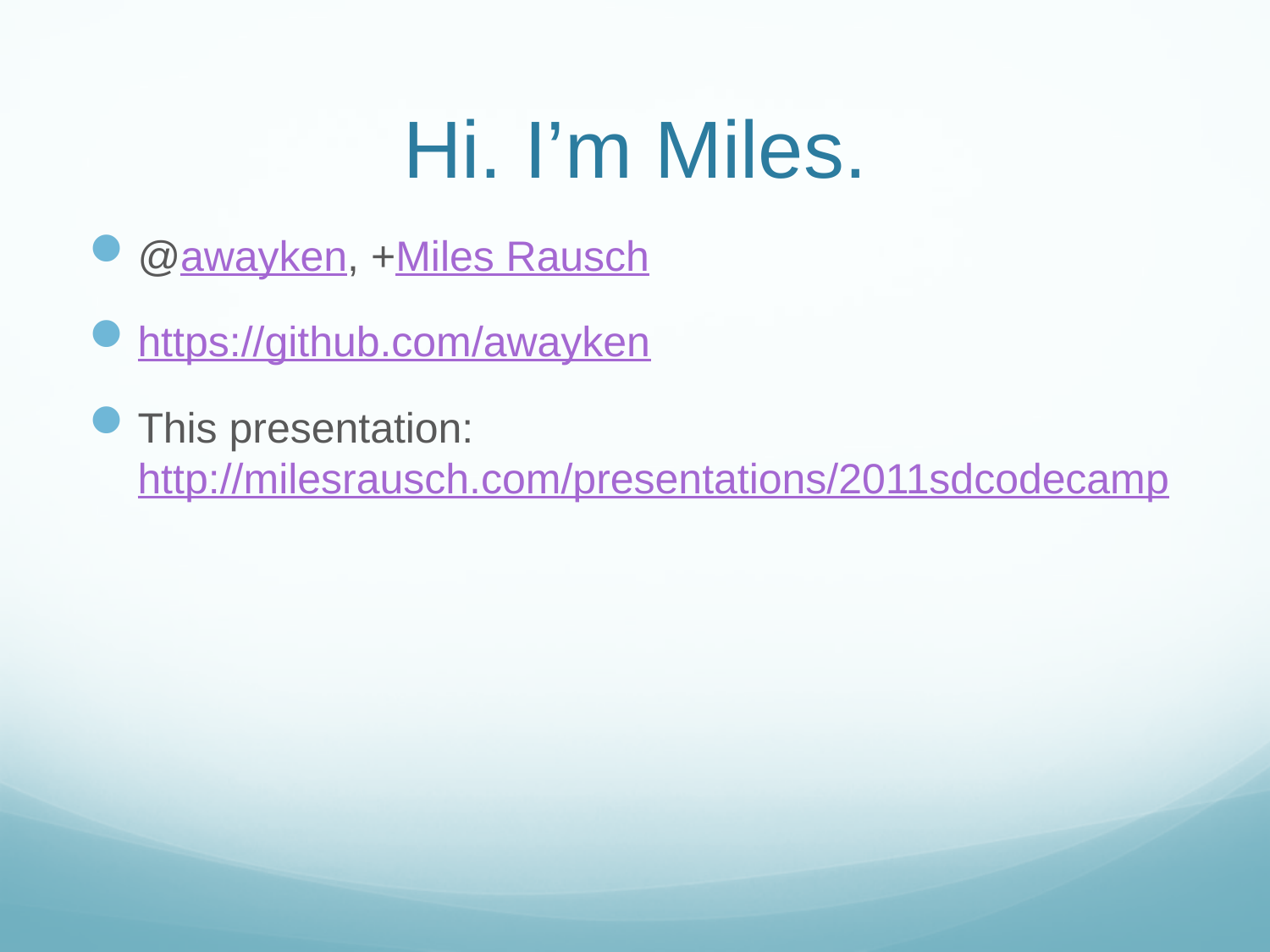

# Hi. I’m Miles.
@awayken, +Miles Rausch
https://github.com/awayken
This presentation: http://milesrausch.com/presentations/2011sdcodecamp